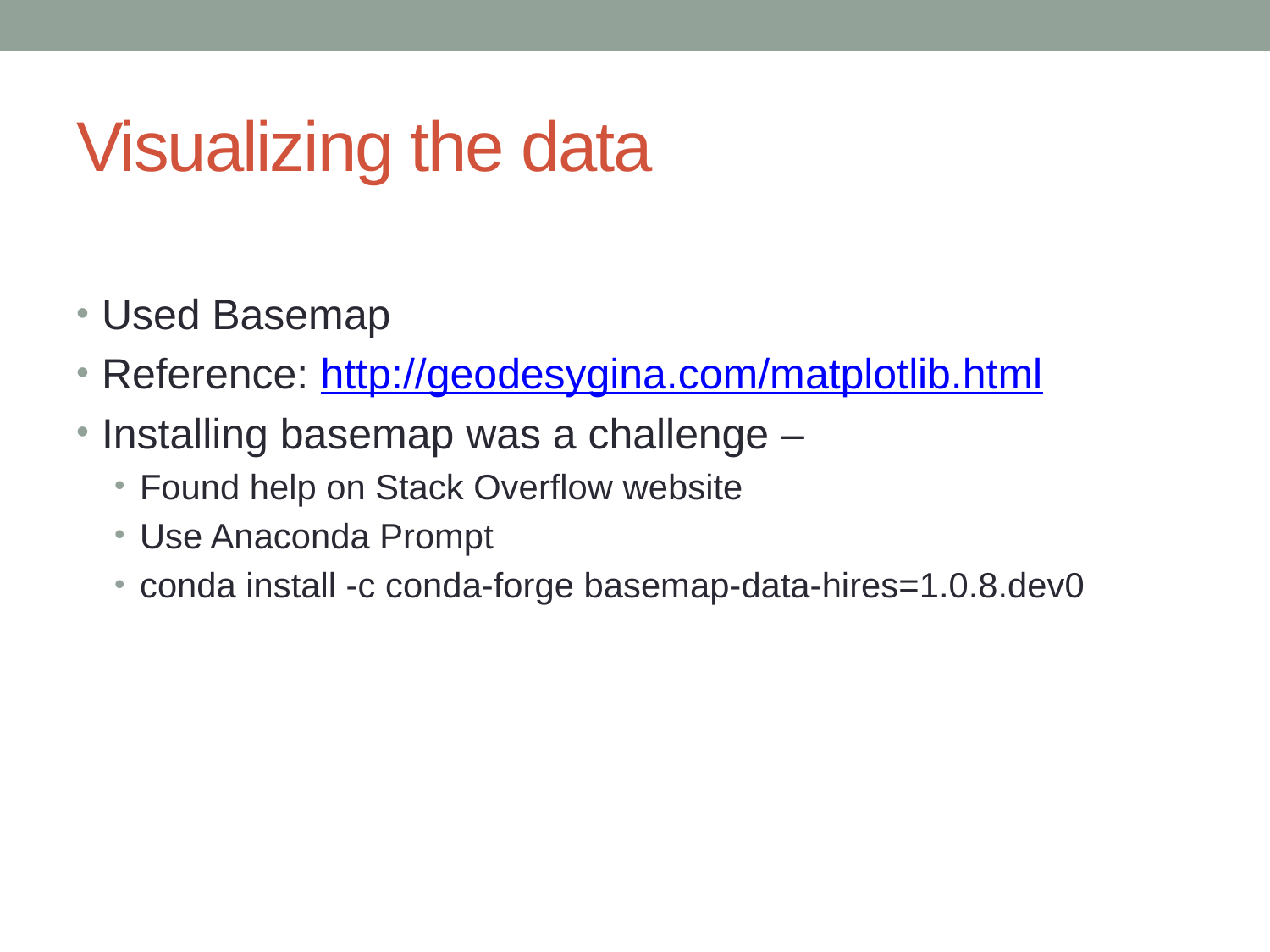

# Visualizing the data

Used Basemap
Reference: http://geodesygina.com/matplotlib.html
Installing basemap was a challenge –
Found help on Stack Overflow website
Use Anaconda Prompt
conda install -c conda-forge basemap-data-hires=1.0.8.dev0